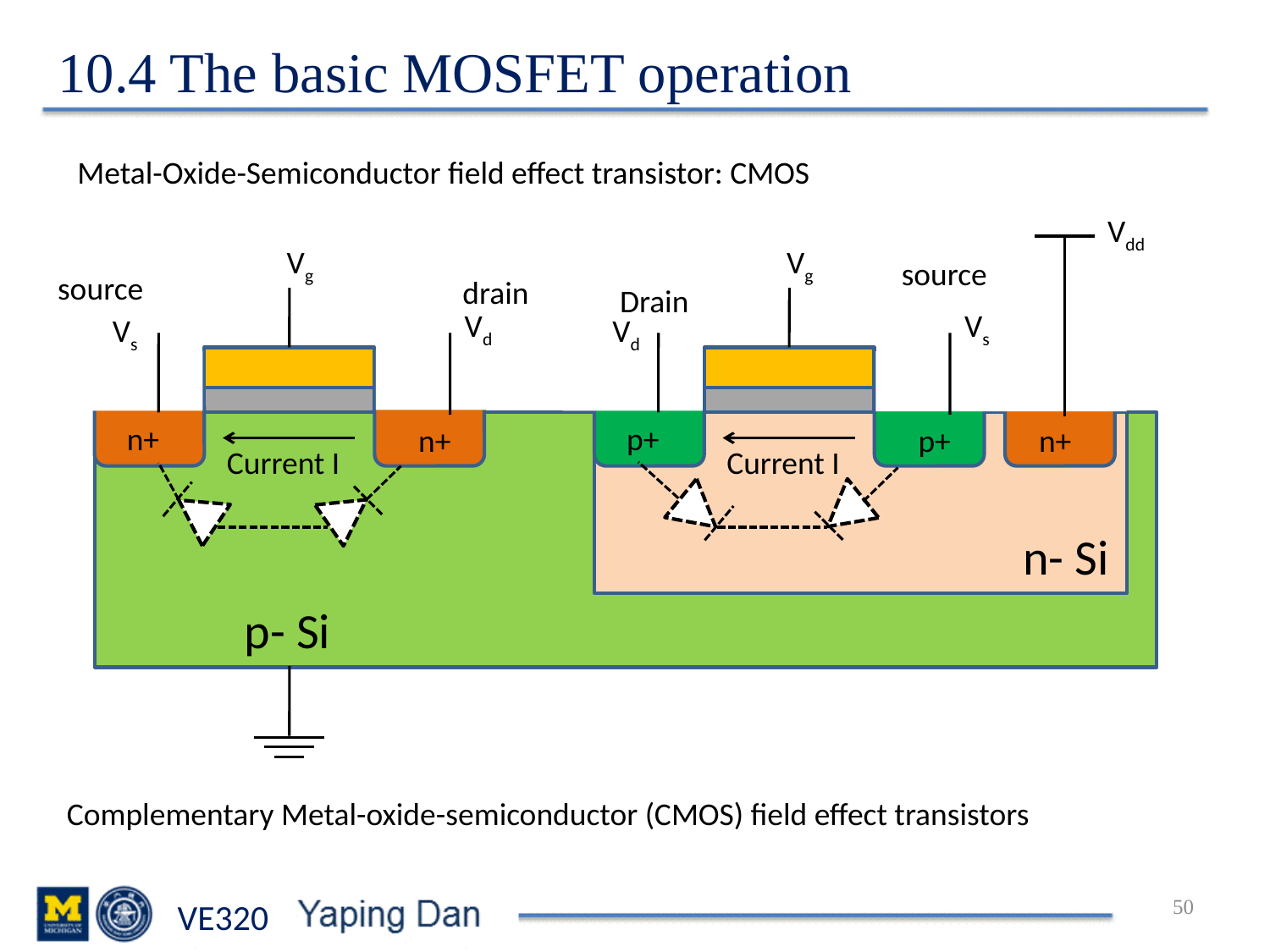

10.4 The basic MOSFET operation
Metal-Oxide-Semiconductor field effect transistor: CMOS
Vdd
Vg
Vg
source
source
drain
Drain
Vd
Vs
Vs
Vd

n+

p+
n+
p+
n+
Current I
Current I

n- Si
p- Si
Complementary Metal-oxide-semiconductor (CMOS) field effect transistors
50